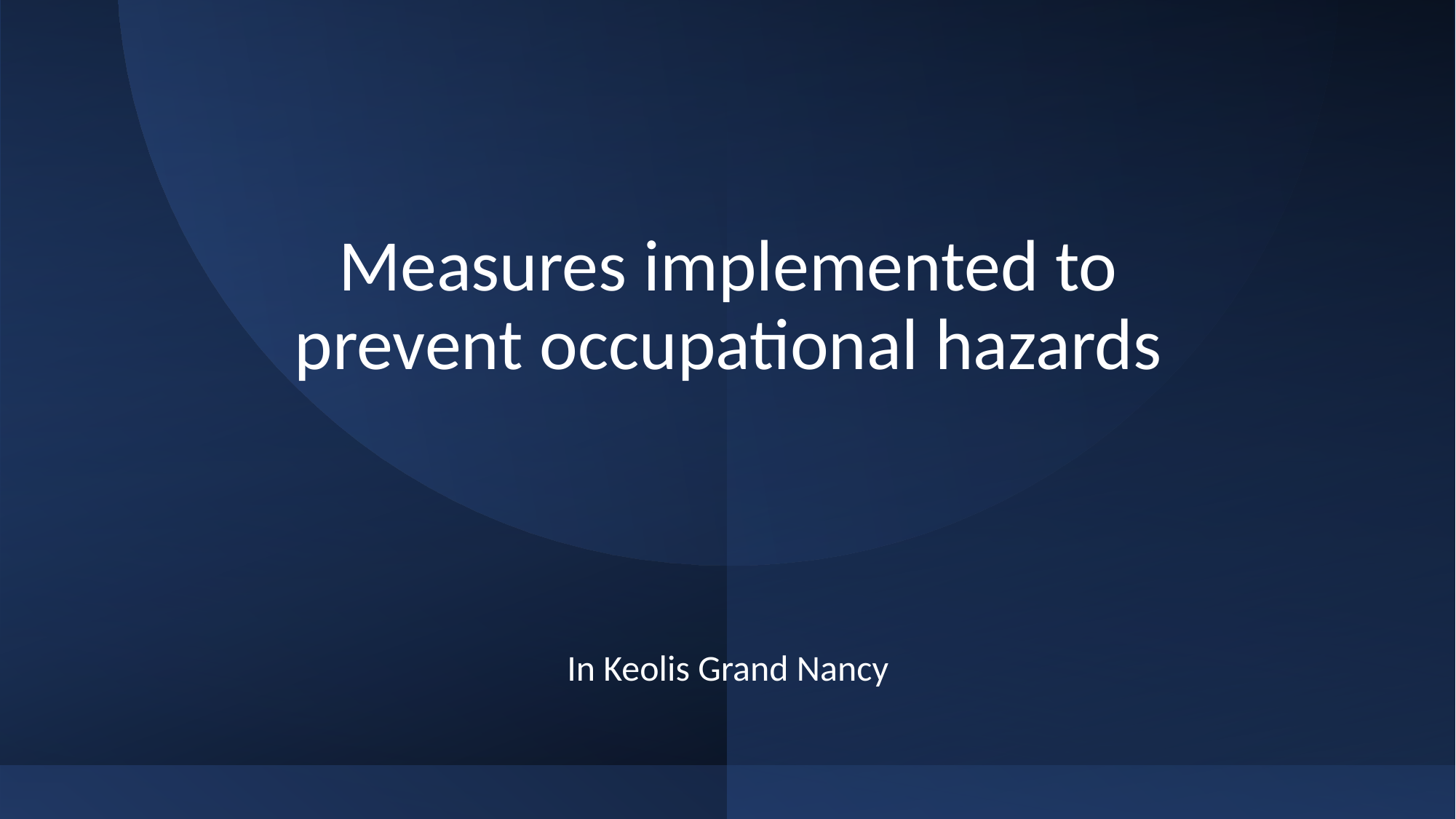

# Measures implemented to prevent occupational hazards
In Keolis Grand Nancy